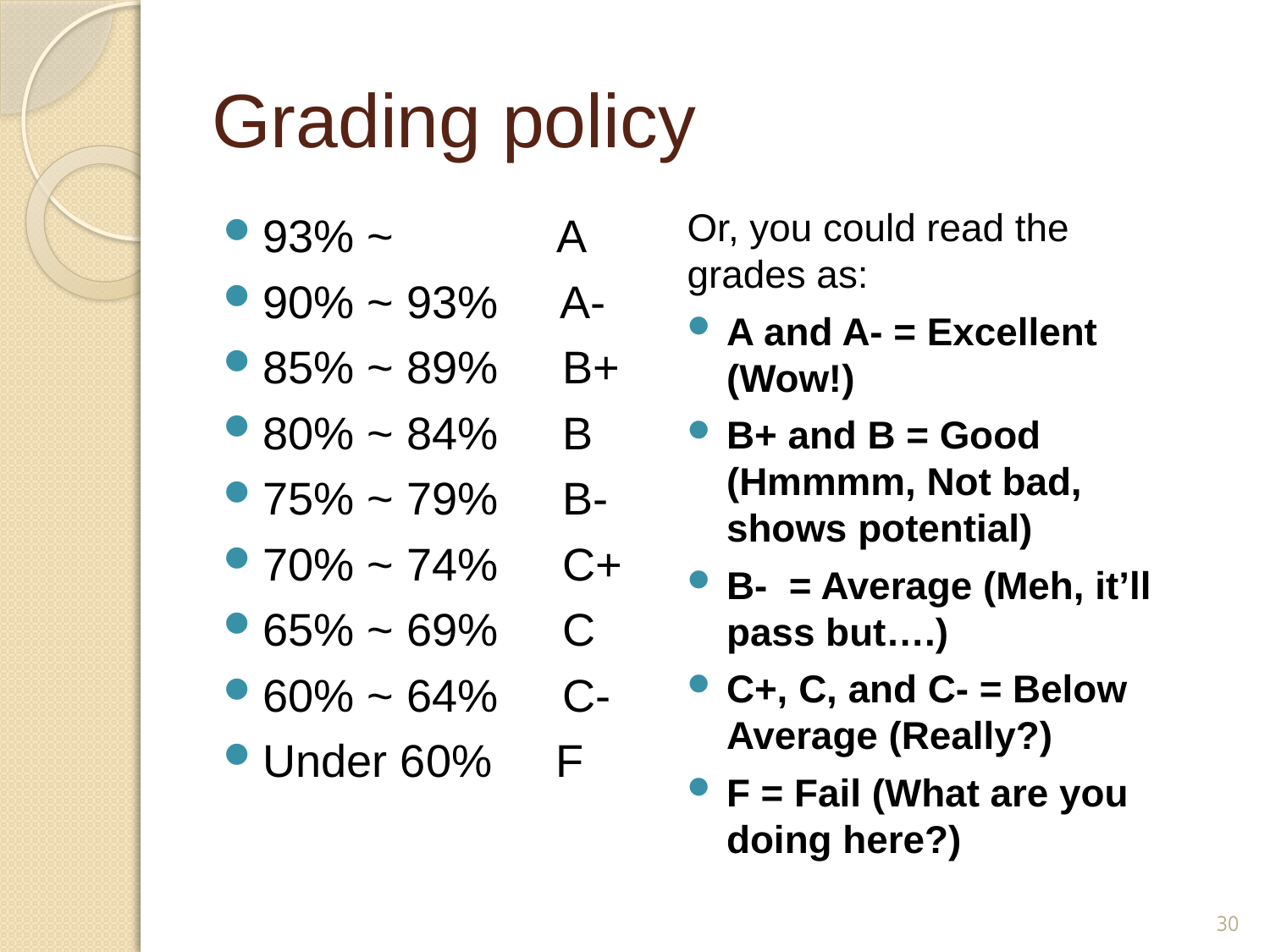

# Grading policy
Or, you could read the grades as:
A and A- = Excellent (Wow!)
B+ and B = Good (Hmmmm, Not bad, shows potential)
B-  = Average (Meh, it’ll pass but….)
C+, C, and C- = Below Average (Really?)
F = Fail (What are you doing here?)

93% ~             A
90% ~ 93%     A-
85% ~ 89%     B+
80% ~ 84%     B
75% ~ 79%     B-
70% ~ 74%     C+
65% ~ 69%     C
60% ~ 64%     C-
Under 60%     F

30